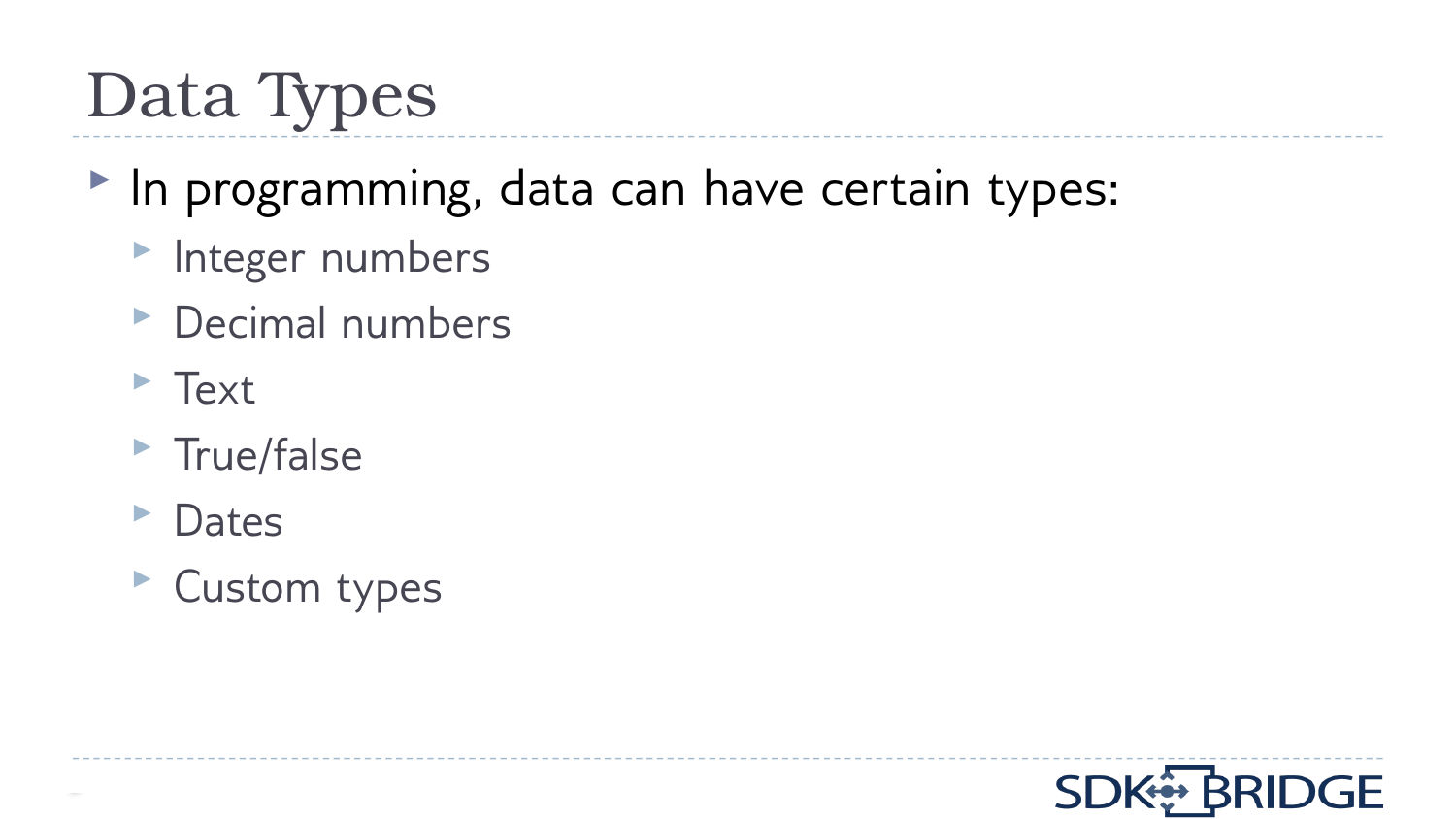

# Data Types
In programming, data can have certain types:
Integer numbers
Decimal numbers
Text
True/false
Dates
Custom types